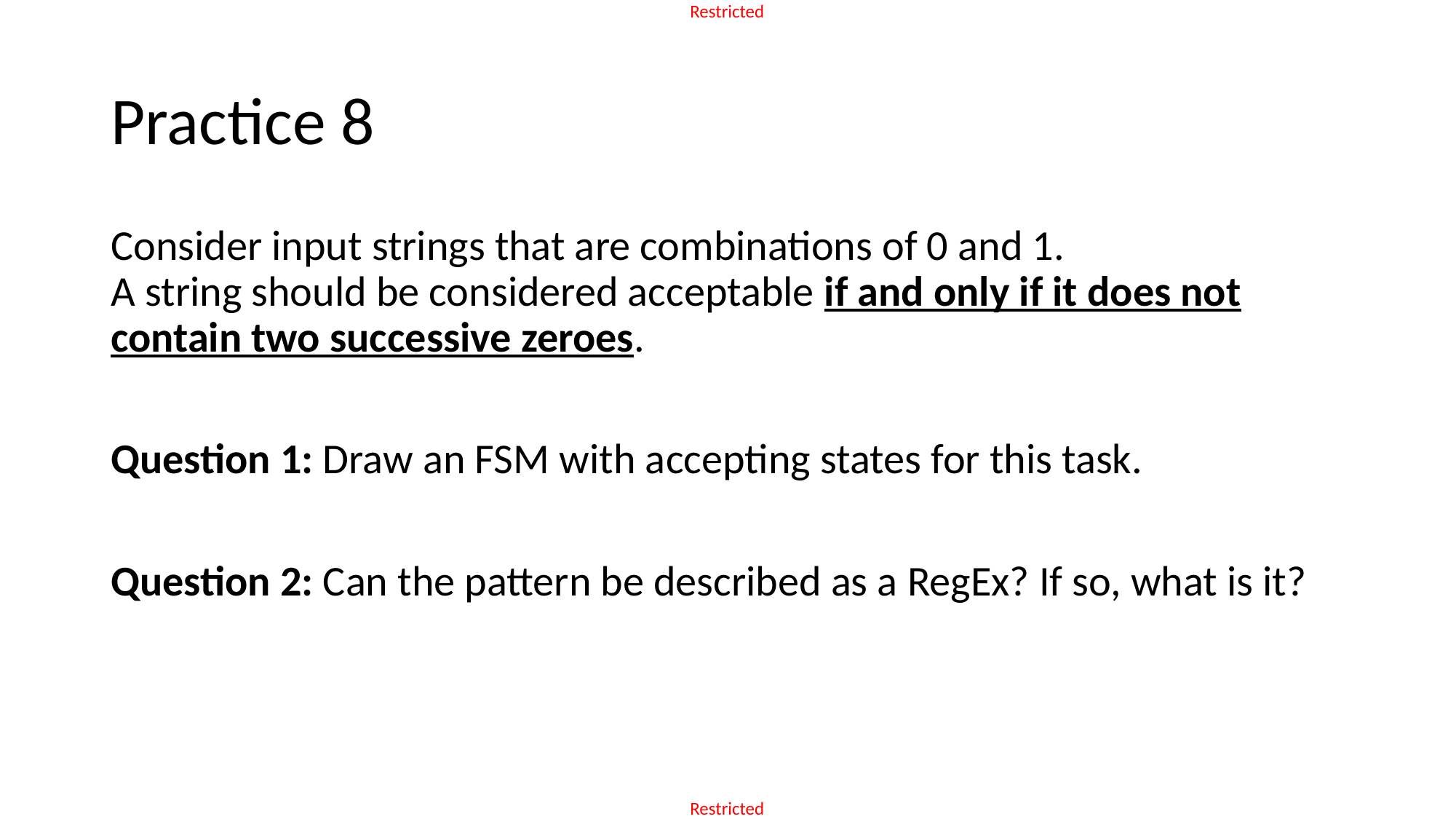

# Practice 8
Consider input strings that are combinations of 0 and 1.
A string should be considered acceptable if and only if it does not contain two successive zeroes.

Question 1: Draw an FSM with accepting states for this task.

Question 2: Can the pattern be described as a RegEx? If so, what is it?